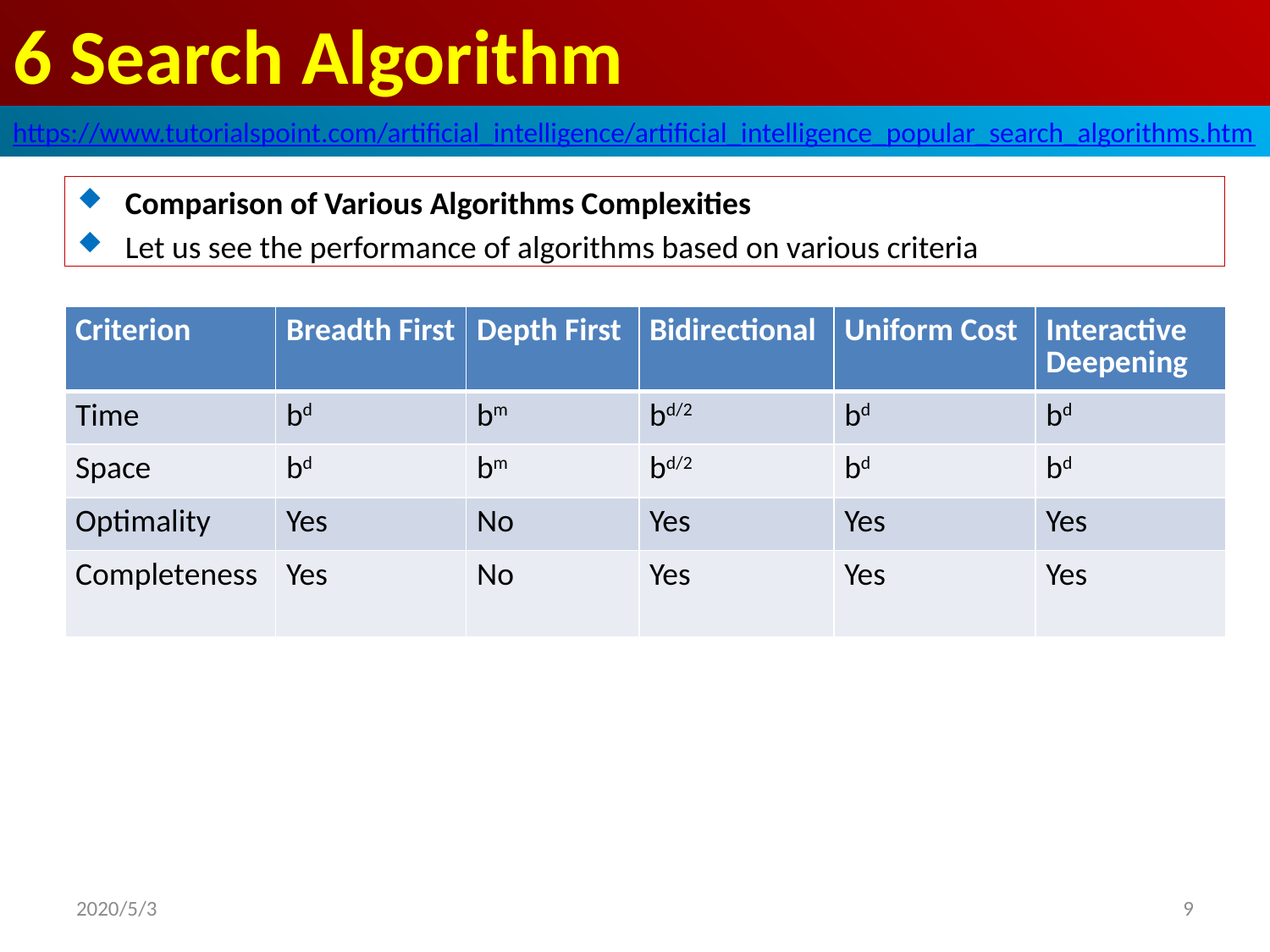

# 6 Search Algorithm
https://www.tutorialspoint.com/artificial_intelligence/artificial_intelligence_popular_search_algorithms.htm
Comparison of Various Algorithms Complexities
Let us see the performance of algorithms based on various criteria
| Criterion | Breadth First | Depth First | Bidirectional | Uniform Cost | Interactive Deepening |
| --- | --- | --- | --- | --- | --- |
| Time | bd | bm | bd/2 | bd | bd |
| Space | bd | bm | bd/2 | bd | bd |
| Optimality | Yes | No | Yes | Yes | Yes |
| Completeness | Yes | No | Yes | Yes | Yes |
2020/5/3
9